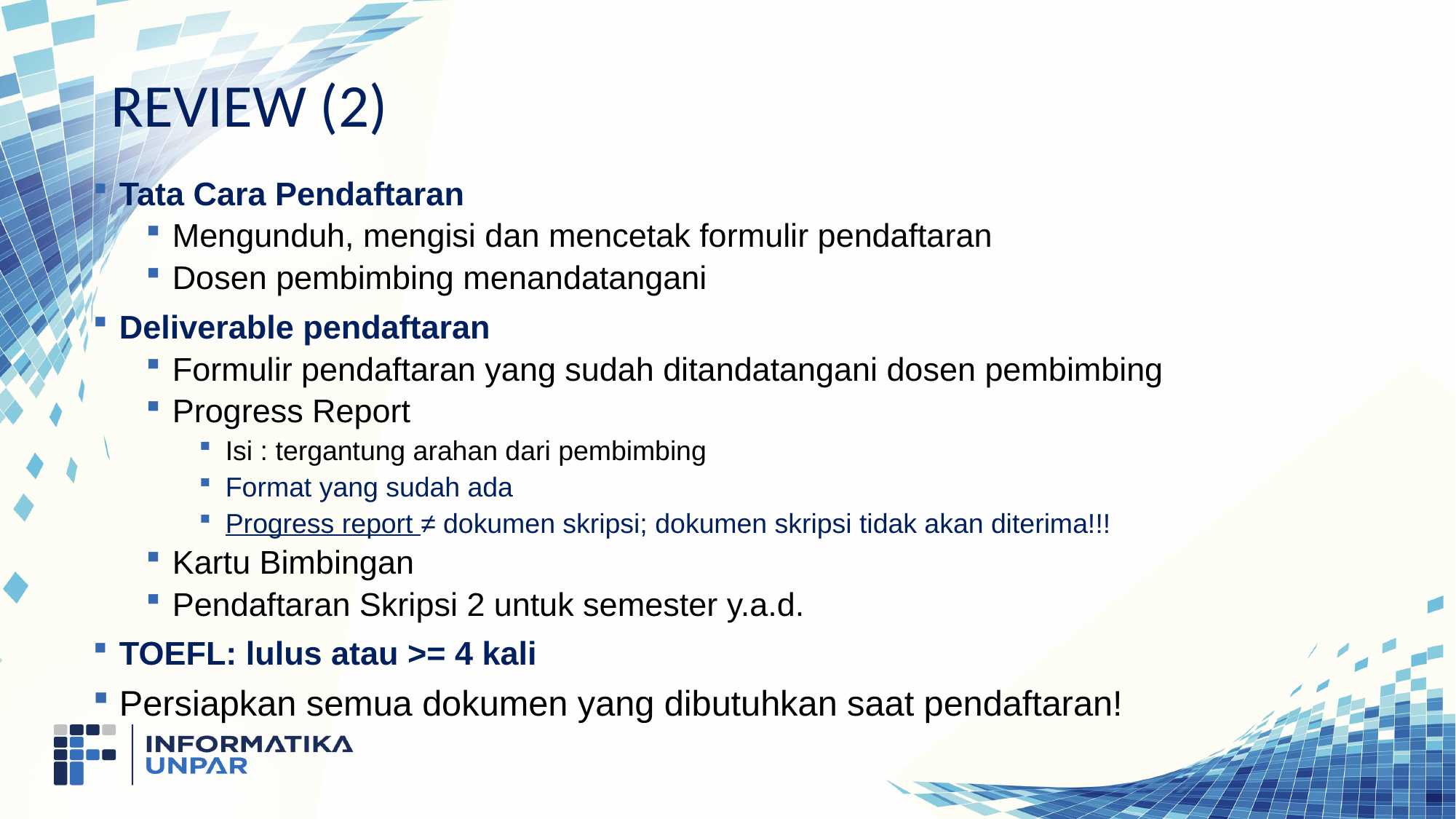

# Review (2)
Tata Cara Pendaftaran
Mengunduh, mengisi dan mencetak formulir pendaftaran
Dosen pembimbing menandatangani
Deliverable pendaftaran
Formulir pendaftaran yang sudah ditandatangani dosen pembimbing
Progress Report
Isi : tergantung arahan dari pembimbing
Format yang sudah ada
Progress report ≠ dokumen skripsi; dokumen skripsi tidak akan diterima!!!
Kartu Bimbingan
Pendaftaran Skripsi 2 untuk semester y.a.d.
TOEFL: lulus atau >= 4 kali
Persiapkan semua dokumen yang dibutuhkan saat pendaftaran!